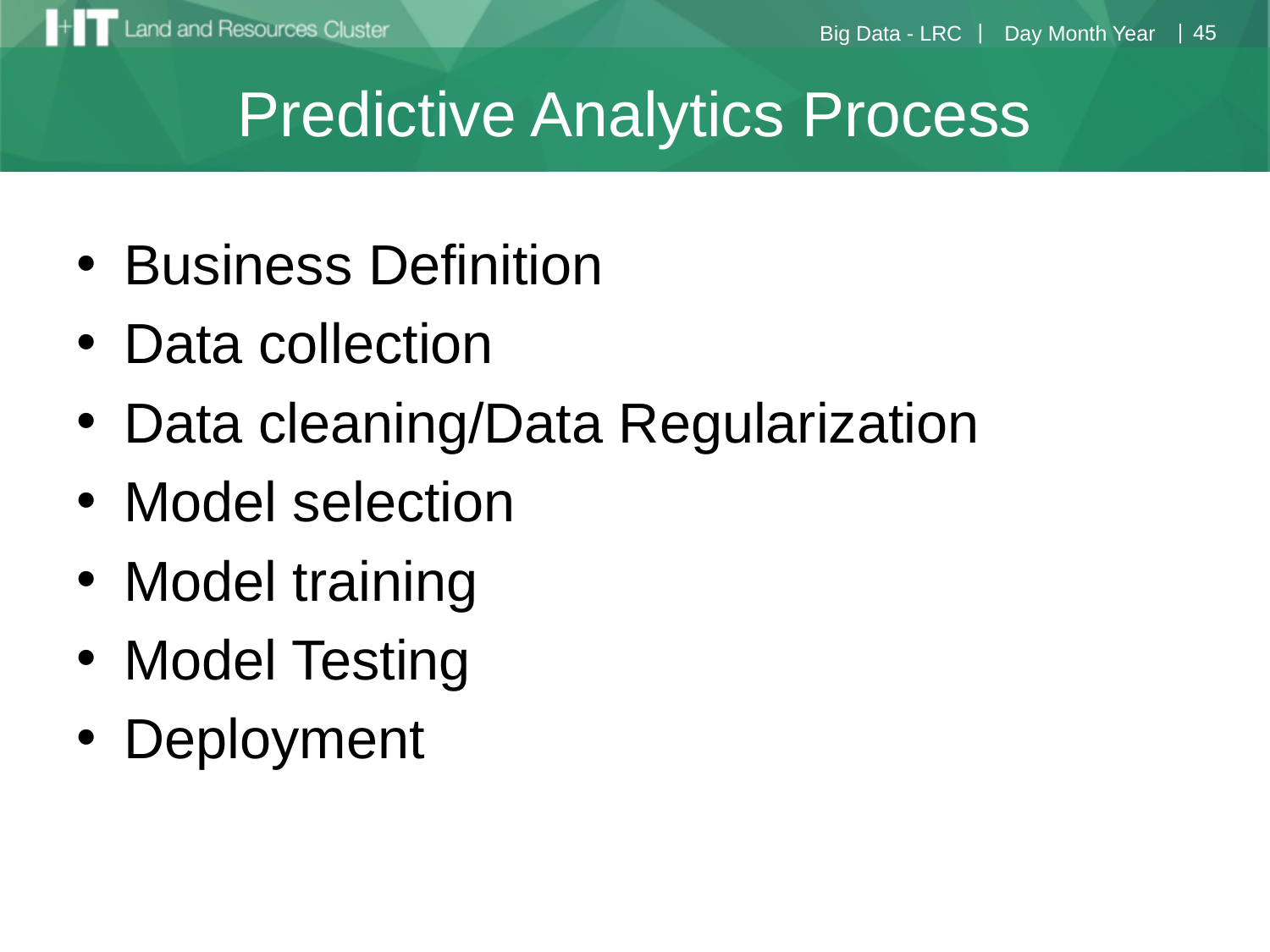

45
Day Month Year
Big Data - LRC
# Predictive Analytics Process
Business Definition
Data collection
Data cleaning/Data Regularization
Model selection
Model training
Model Testing
Deployment